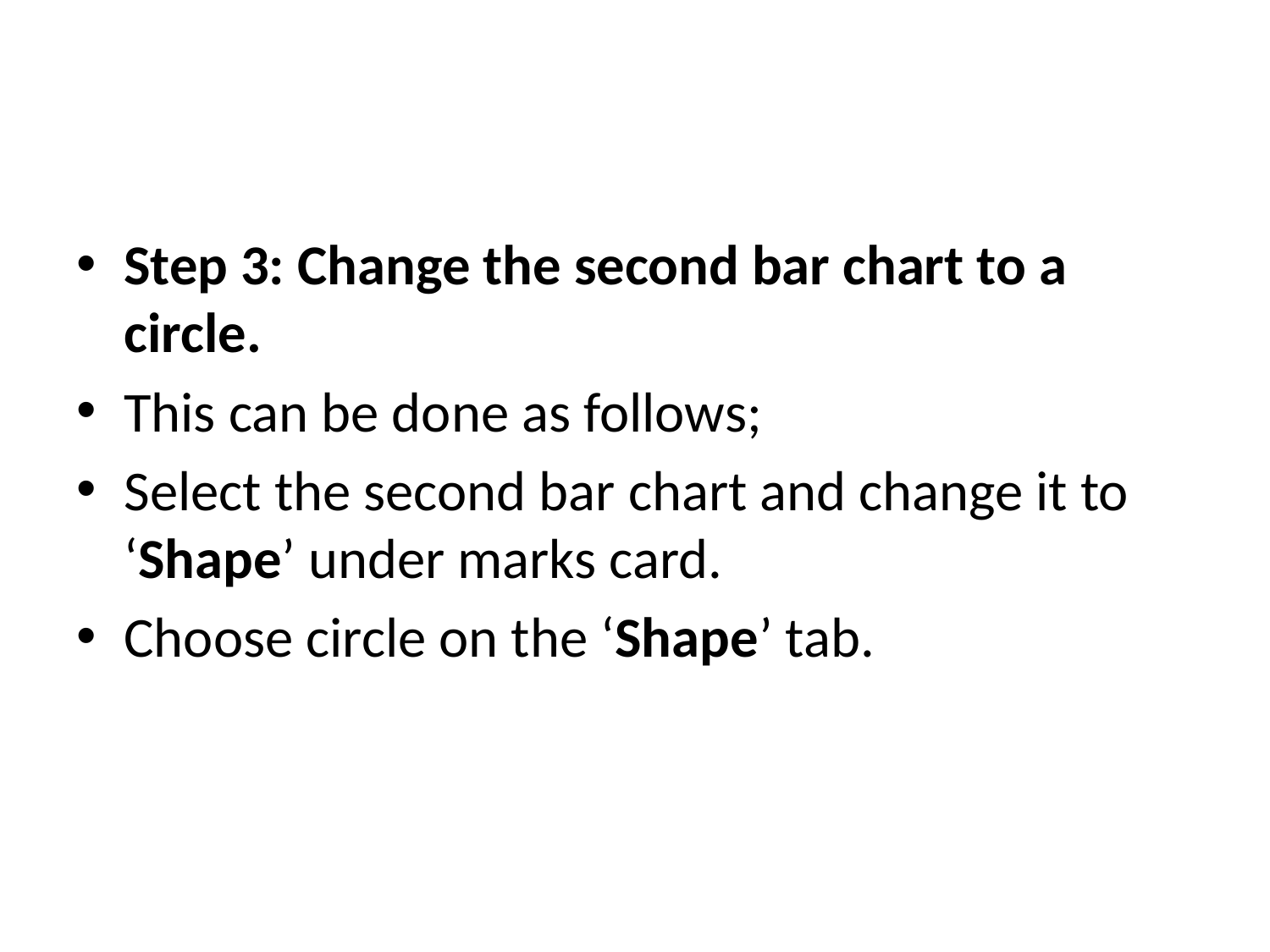

#
Step 3: Change the second bar chart to a circle.
This can be done as follows;
Select the second bar chart and change it to ‘Shape’ under marks card.
Choose circle on the ‘Shape’ tab.